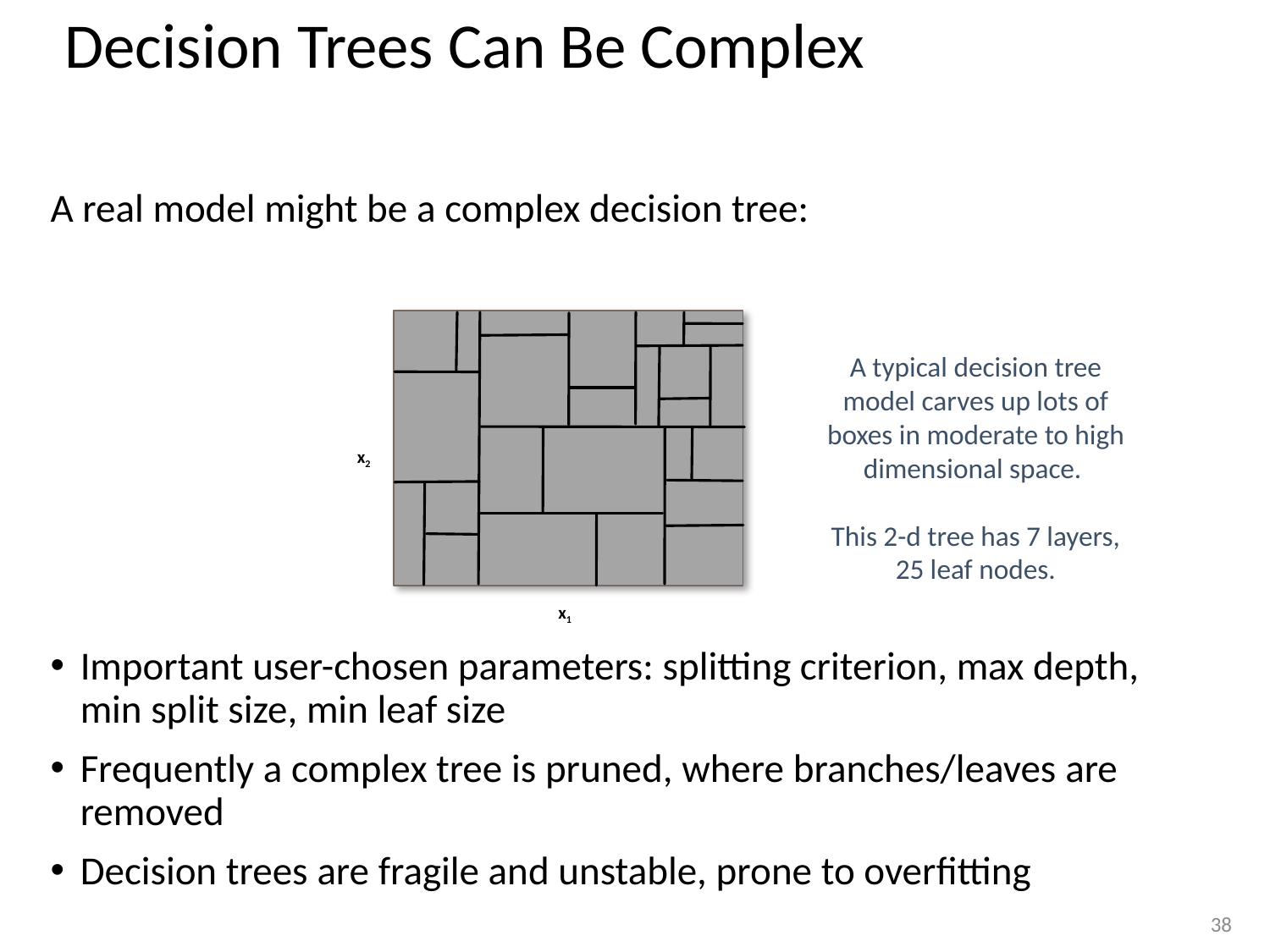

Decision Trees Can Be Complex
A real model might be a complex decision tree:

Important user-chosen parameters: splitting criterion, max depth, min split size, min leaf size
Frequently a complex tree is pruned, where branches/leaves are removed
Decision trees are fragile and unstable, prone to overfitting

A typical decision tree model carves up lots of boxes in moderate to high dimensional space.

This 2-d tree has 7 layers, 25 leaf nodes.
x2
x1
38